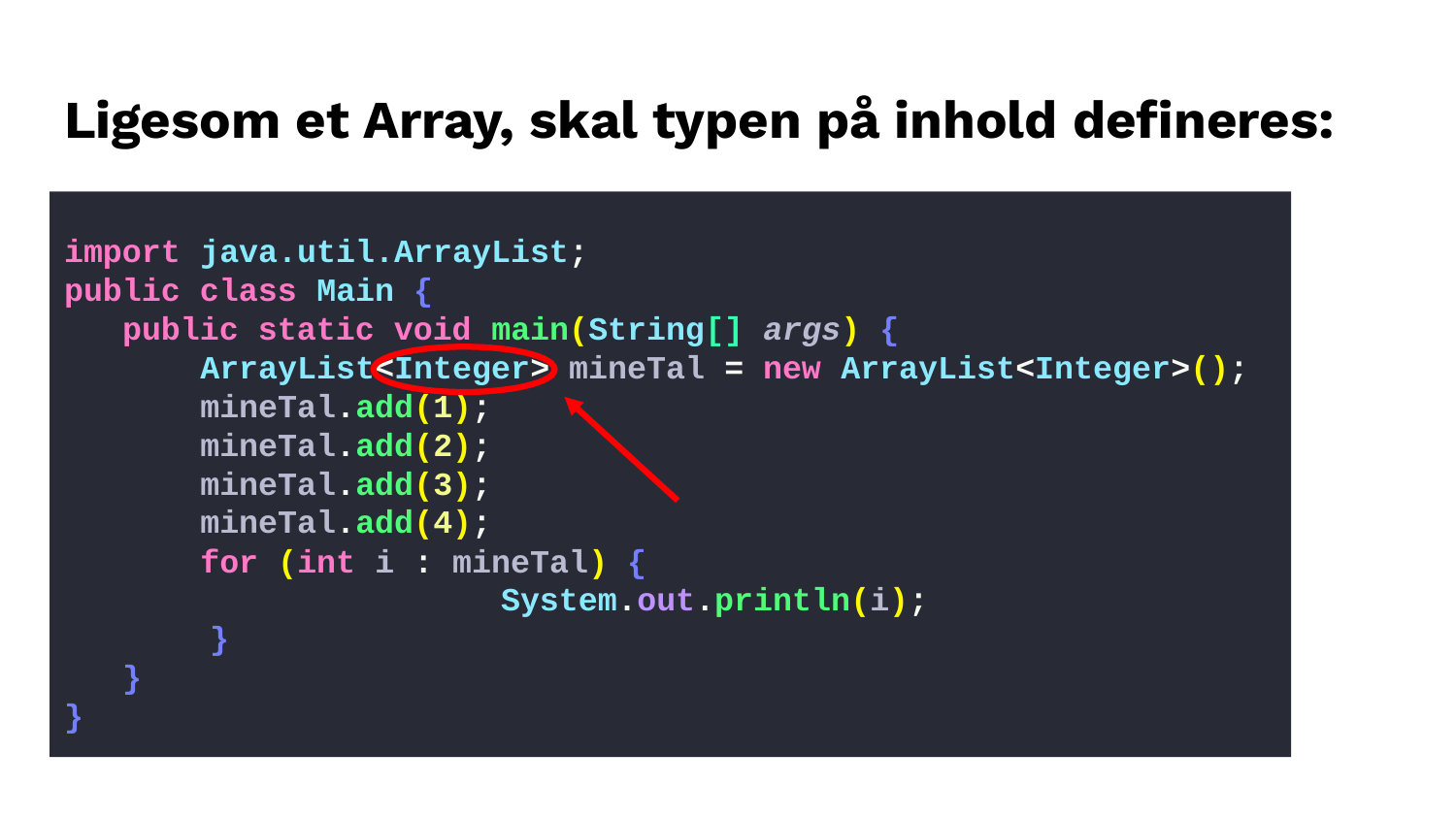

# Ligesom et Array, skal typen på inhold defineres:

import java.util.ArrayList;
public class Main {
   public static void main(String[] args) {
       ArrayList<Integer> mineTal = new ArrayList<Integer>();
       mineTal.add(1);
       mineTal.add(2);
       mineTal.add(3);
       mineTal.add(4);
       for (int i : mineTal) {
   			System.out.println(i);
}
   }
}